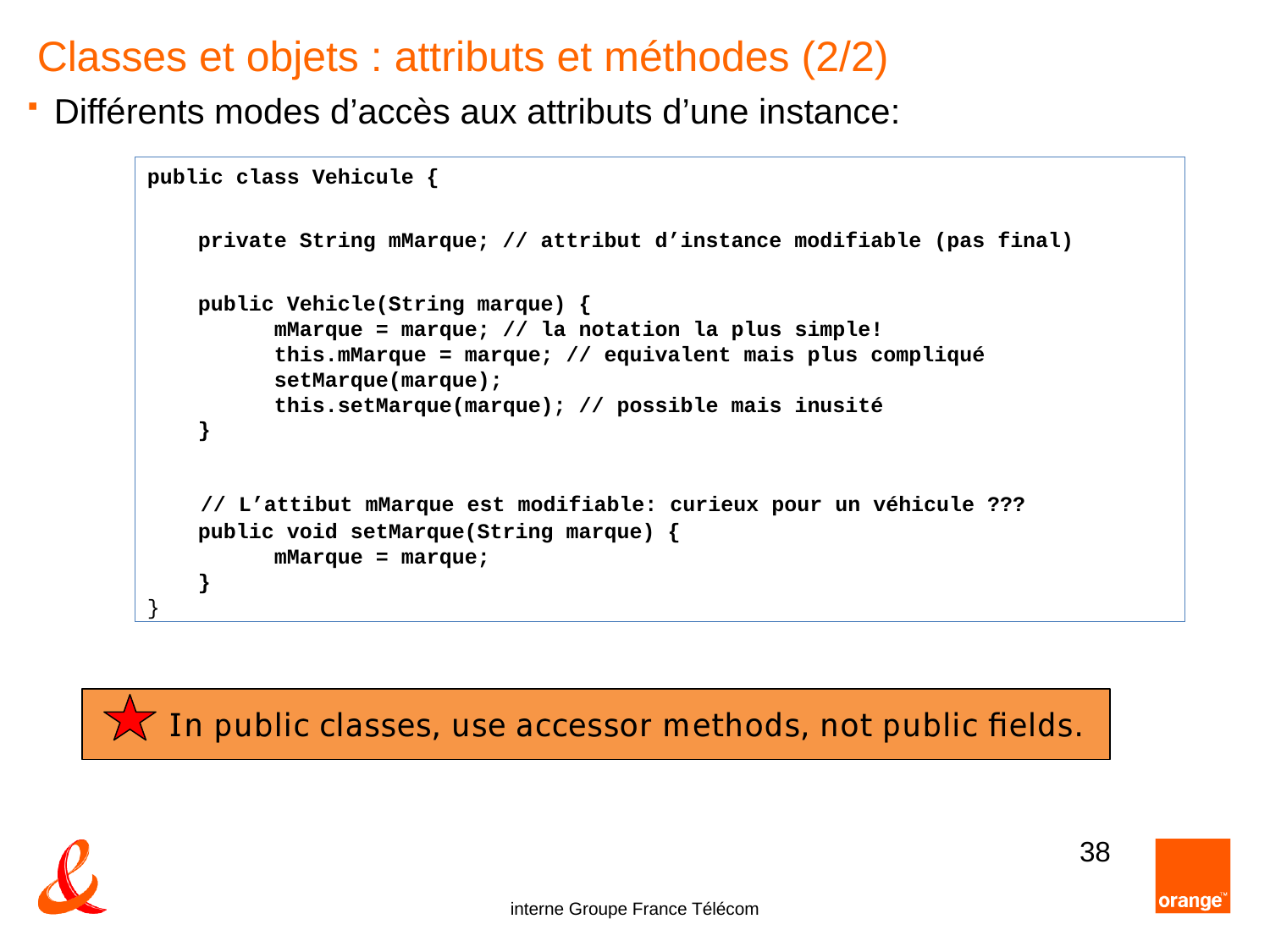

Classes et objets : attributs et méthodes (2/2)
Différents modes d’accès aux attributs d’une instance:

public class Vehicule {

    private String mMarque; // attribut d’instance modifiable (pas final)

    public Vehicle(String marque) {
	mMarque = marque; // la notation la plus simple!
	this.mMarque = marque; // equivalent mais plus compliqué
	setMarque(marque);
          this.setMarque(marque); // possible mais inusité
    }

      // L’attibut mMarque est modifiable: curieux pour un véhicule ???
    public void setMarque(String marque) {
	mMarque = marque;
    }
}

In public classes, use accessor methods, not public fields.
38